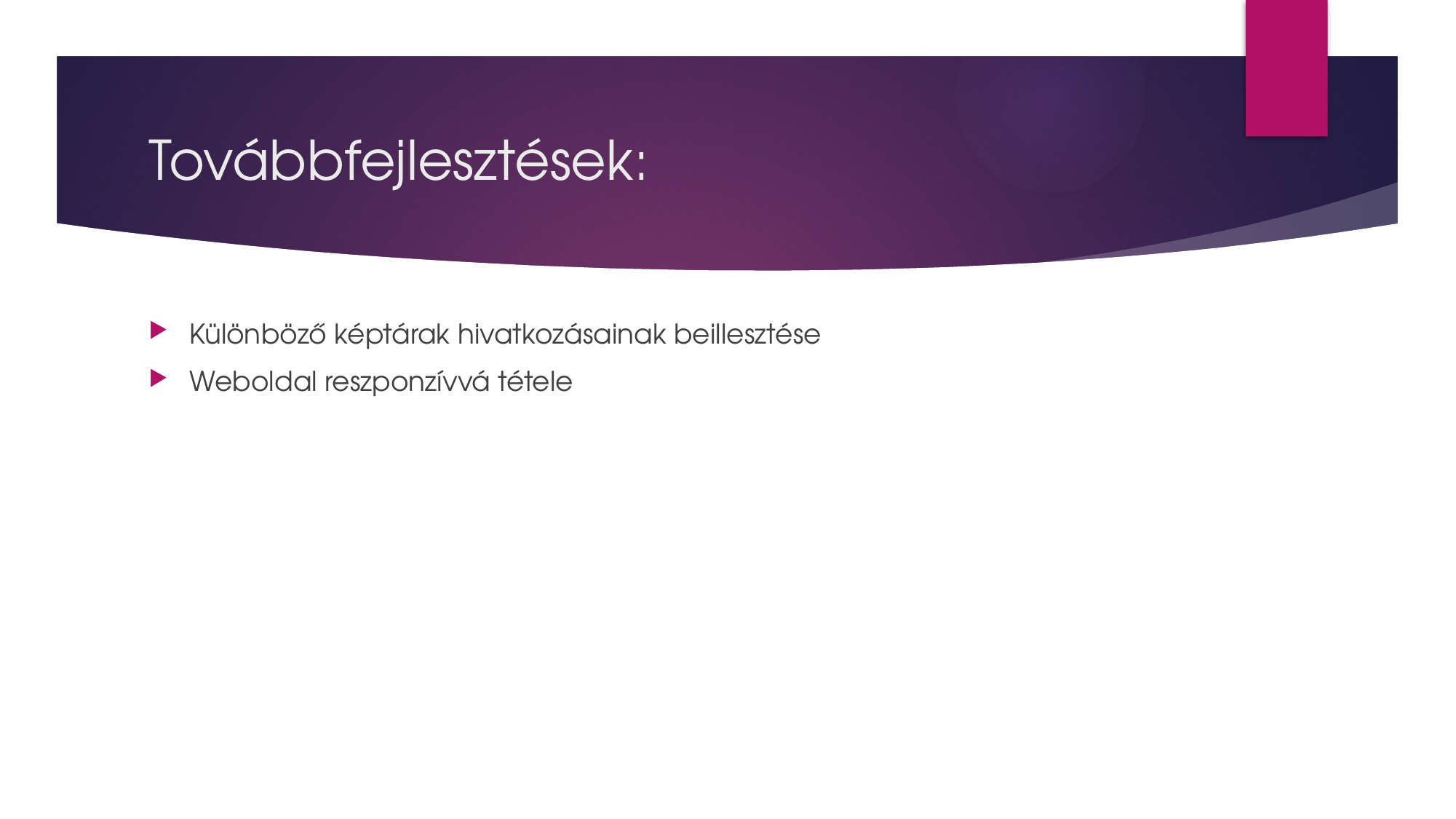

# Továbbfejlesztések:
Különböző képtárak hivatkozásainak beillesztése
Weboldal reszponzívvá tétele